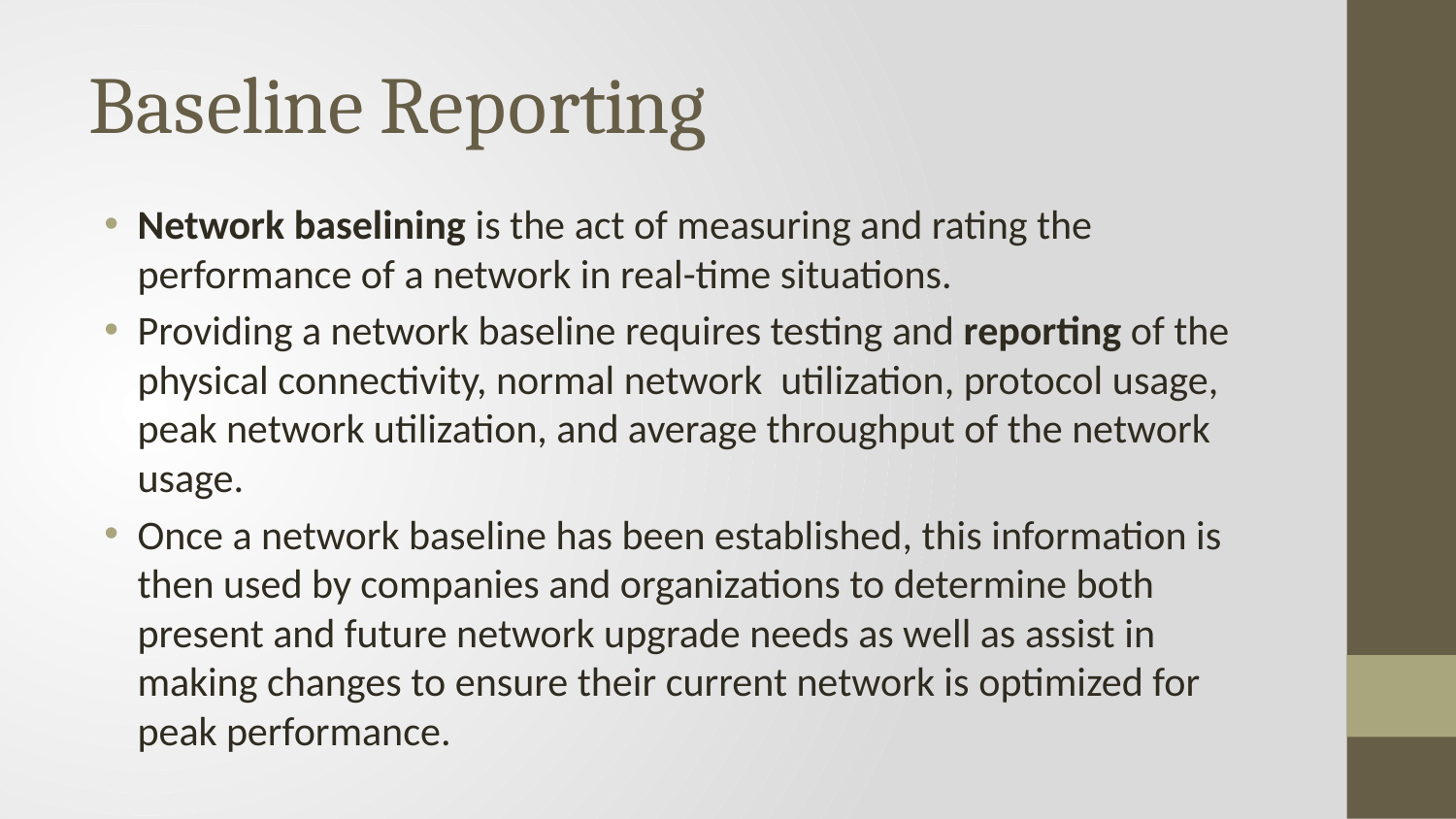

# Baseline Reporting
Network baselining is the act of measuring and rating the performance of a network in real-time situations.
Providing a network baseline requires testing and reporting of the physical connectivity, normal network  utilization, protocol usage, peak network utilization, and average throughput of the network usage.
Once a network baseline has been established, this information is then used by companies and organizations to determine both present and future network upgrade needs as well as assist in making changes to ensure their current network is optimized for peak performance.